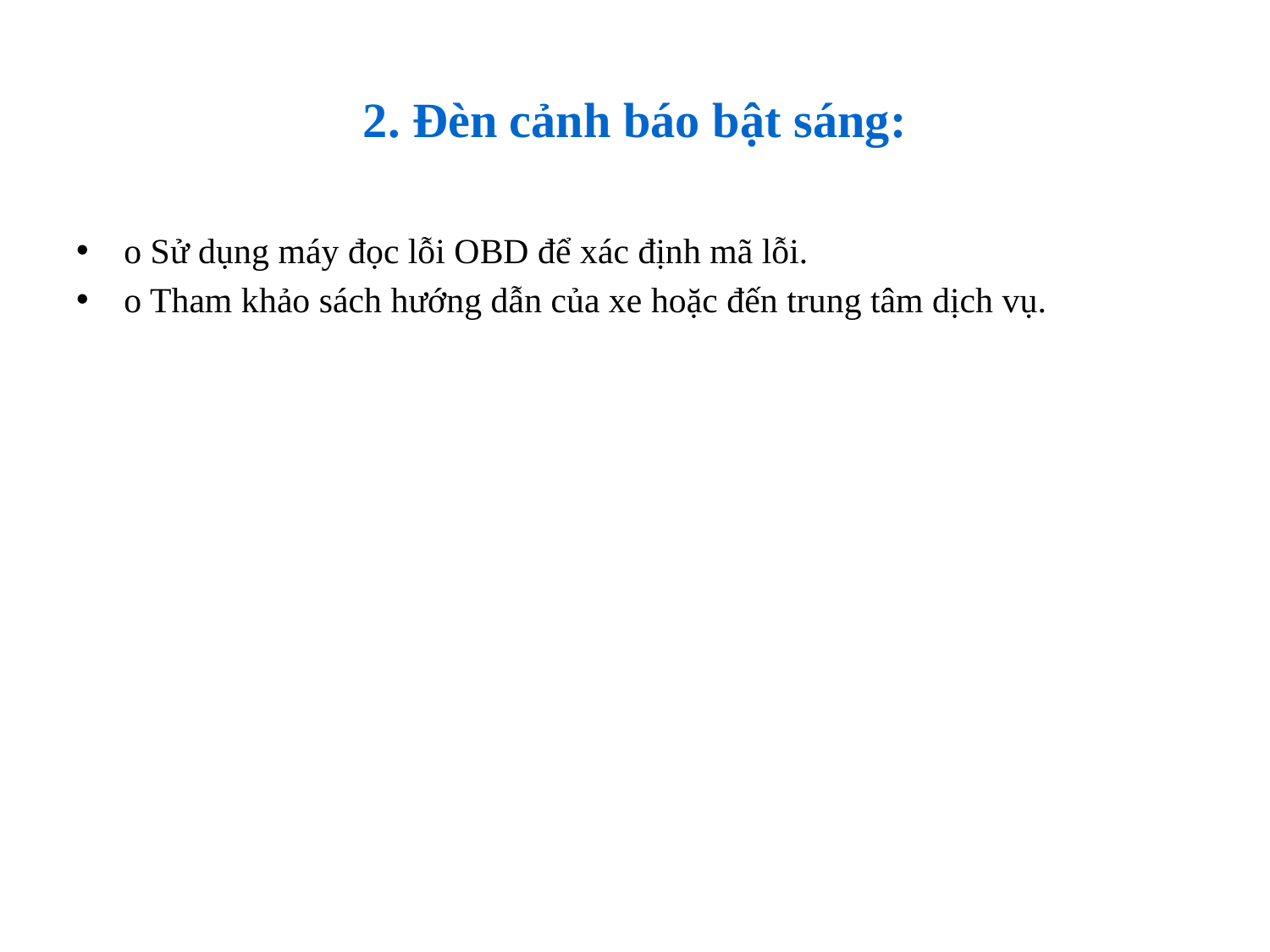

# 2. Đèn cảnh báo bật sáng:
o Sử dụng máy đọc lỗi OBD để xác định mã lỗi.
o Tham khảo sách hướng dẫn của xe hoặc đến trung tâm dịch vụ.